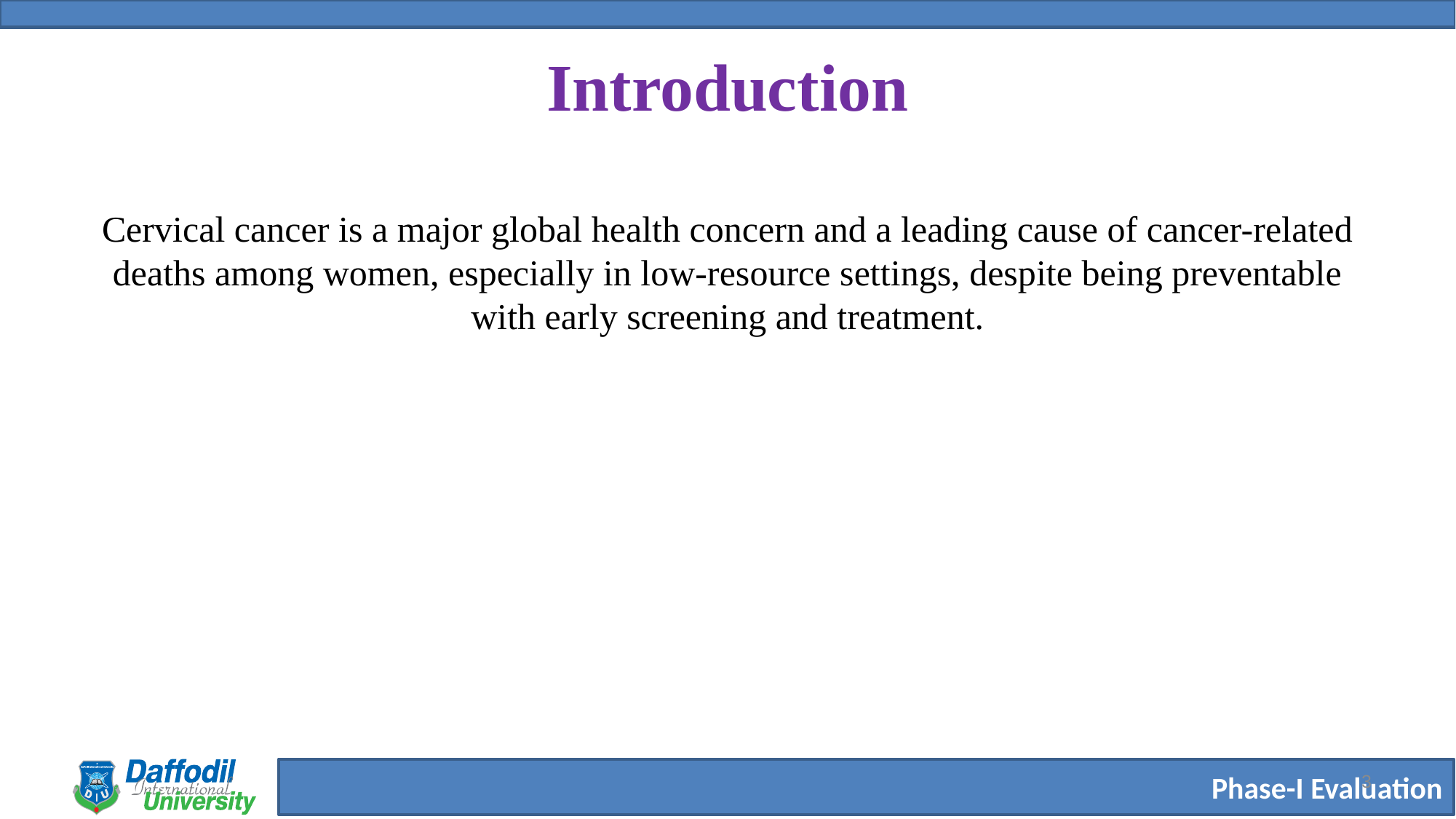

# Introduction
Cervical cancer is a major global health concern and a leading cause of cancer-related deaths among women, especially in low-resource settings, despite being preventable with early screening and treatment.
3